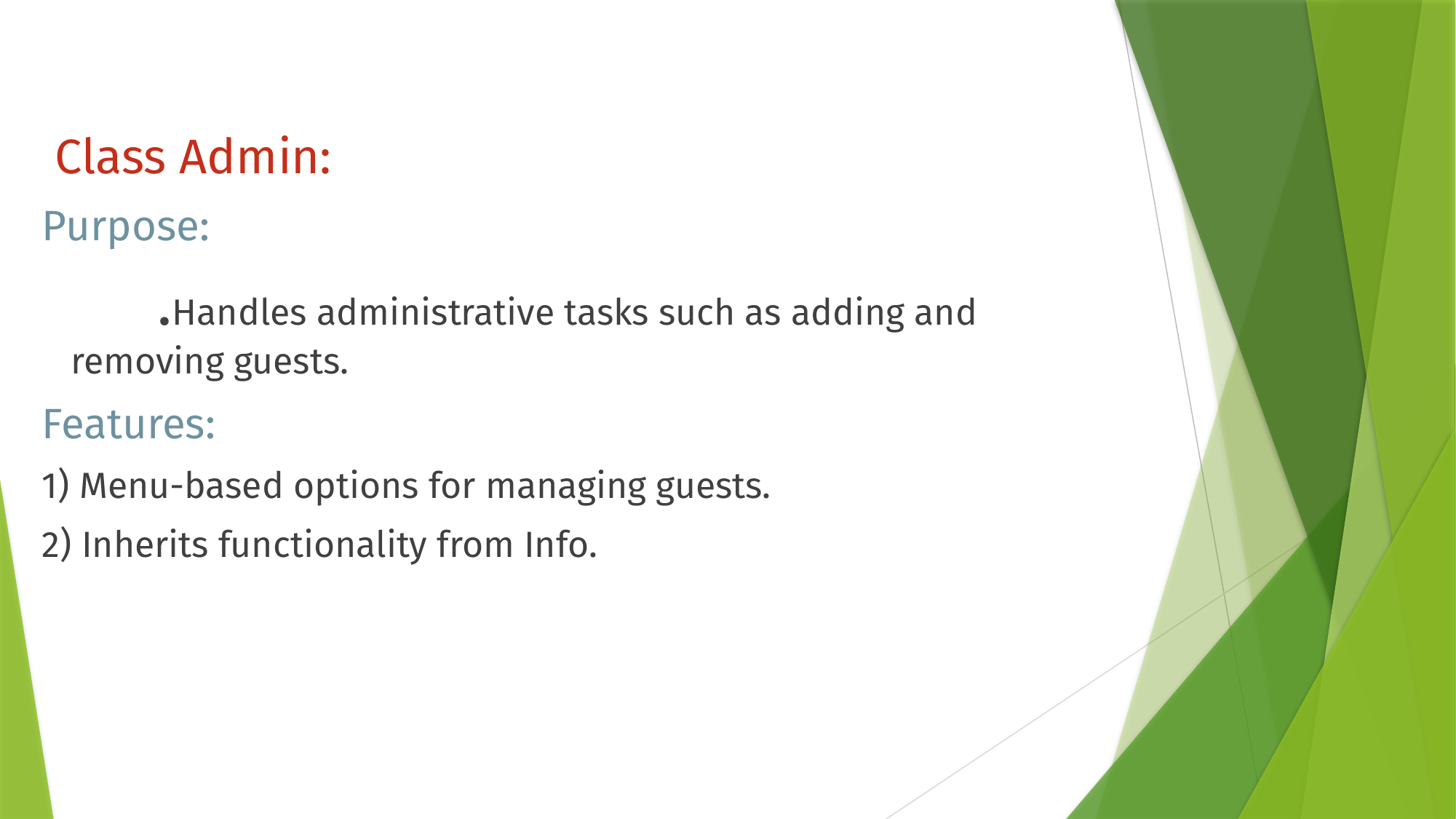

Class Admin:
Purpose:
            .Handles administrative tasks such as adding and           removing guests.
Features:
1) Menu-based options for managing guests.
2) Inherits functionality from Info.